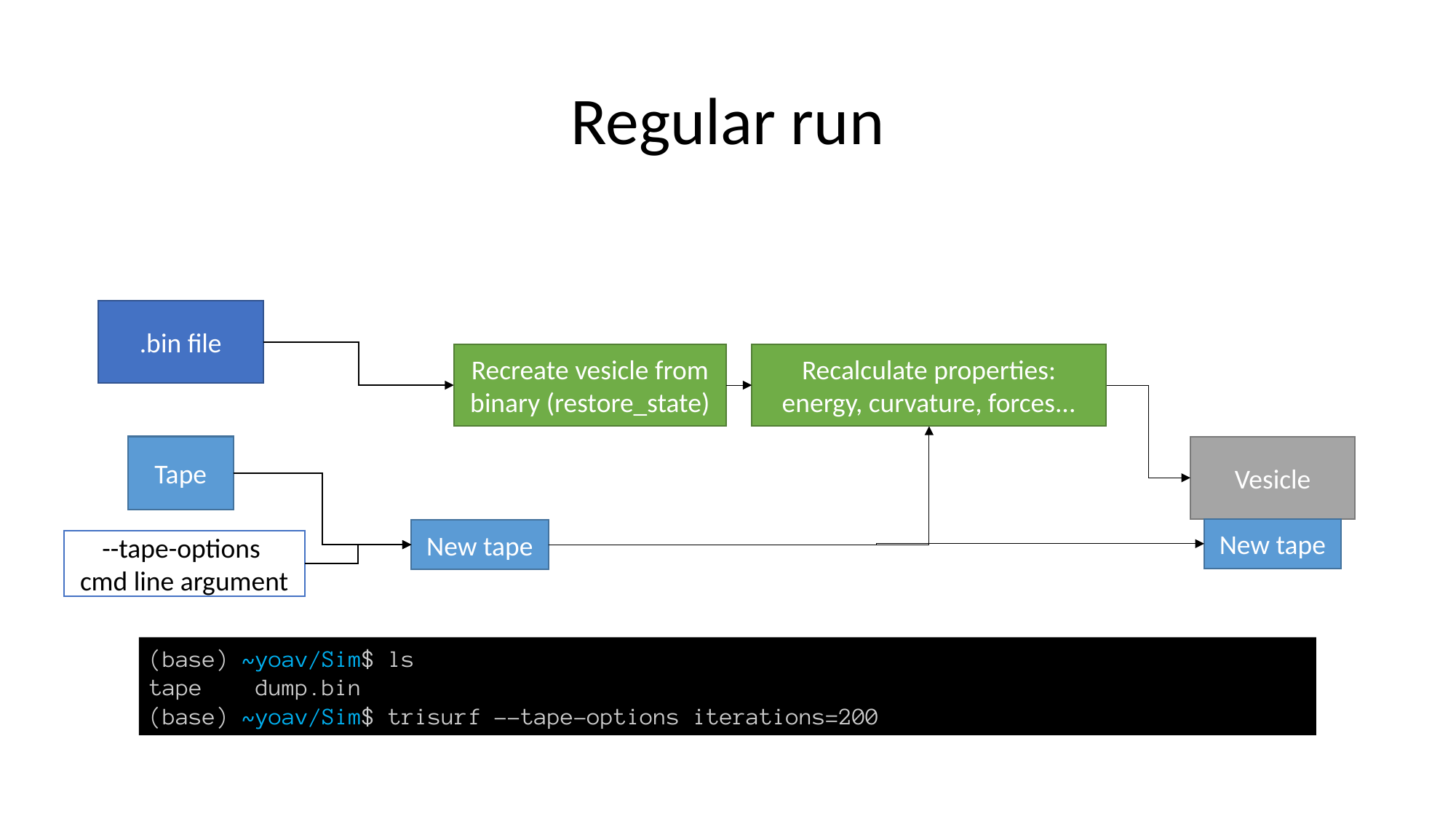

# Regular run
.bin file
Recreate vesicle from binary (restore_state)
Recalculate properties: energy, curvature, forces...
Tape
Vesicle
New tape
New tape
--tape-options
cmd line argument
(base) ~yoav/Sim$ ls
tape    dump.bin
(base) ~yoav/Sim$ trisurf --tape-options iterations=200